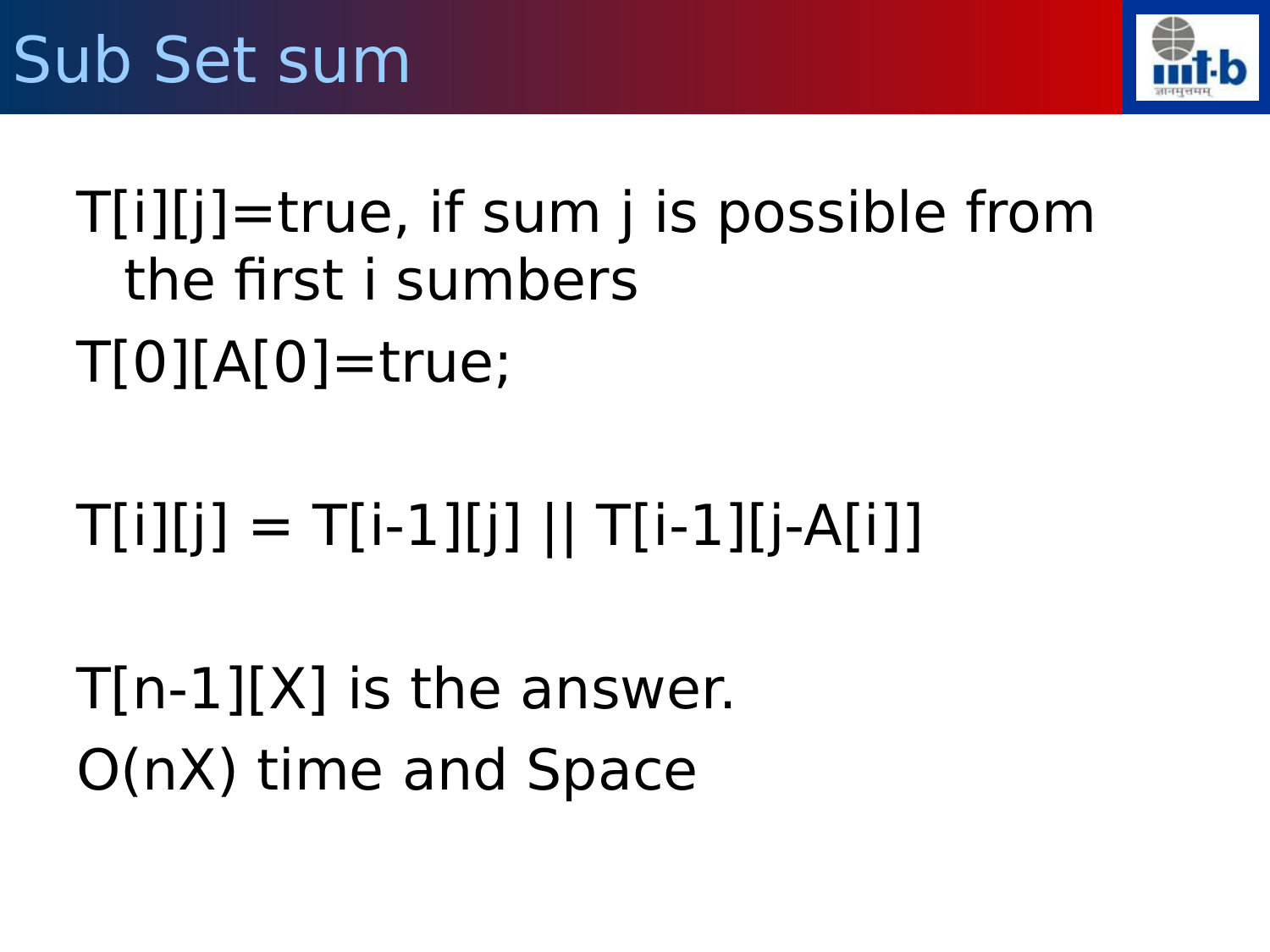

Sub Set sum
T[i][j]=true, if sum j is possible from the first i sumbers
T[0][A[0]=true;

T[i][j] = T[i-1][j] || T[i-1][j-A[i]]

T[n-1][X] is the answer.
O(nX) time and Space